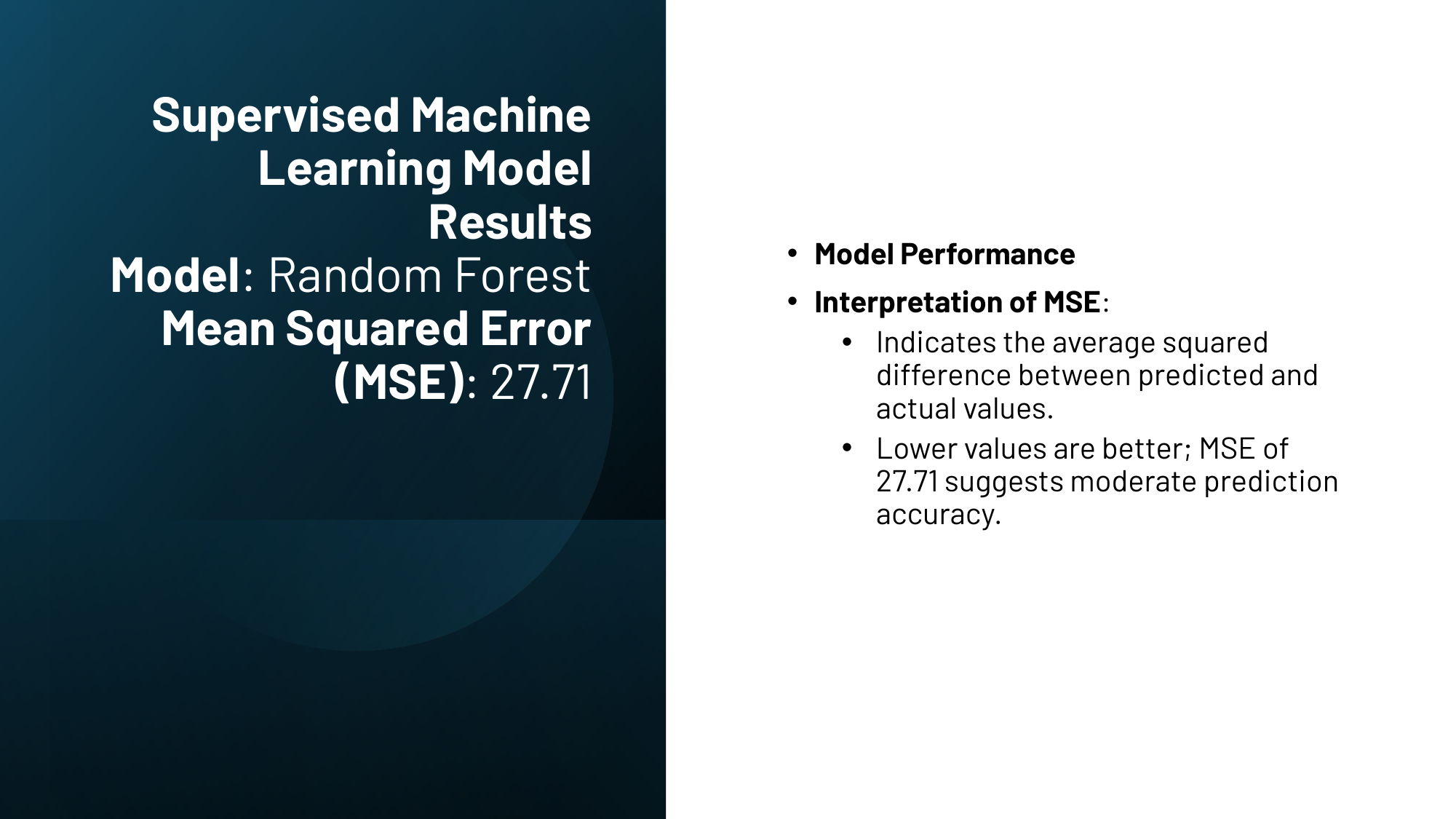

# Supervised Machine Learning Model Results Model: Random Forest Mean Squared Error (MSE): 27.71

Model Performance
Interpretation of MSE:
Indicates the average squared difference between predicted and actual values.
Lower values are better; MSE of 27.71 suggests moderate prediction accuracy.